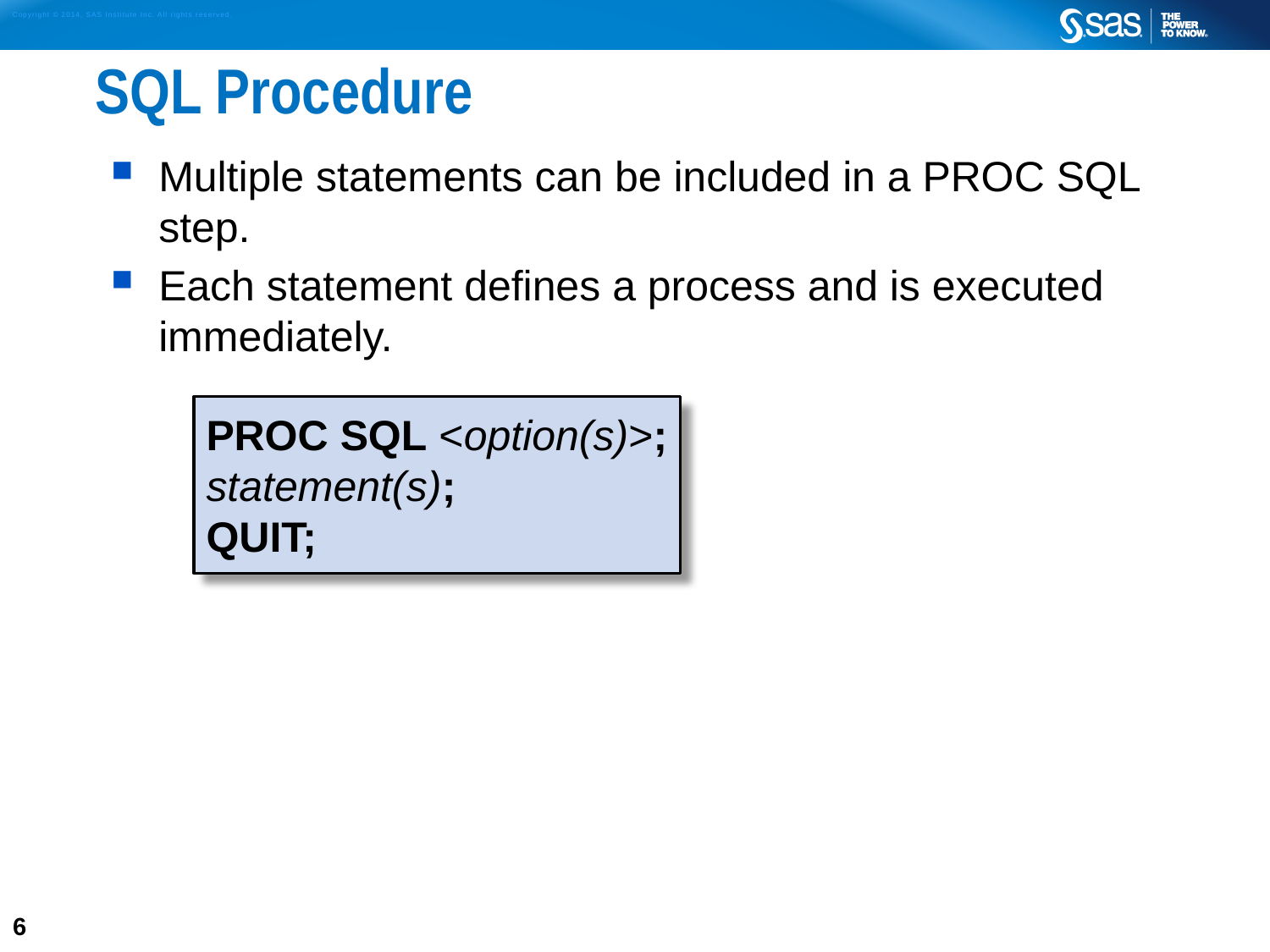

# SQL Procedure
Multiple statements can be included in a PROC SQL step.
Each statement defines a process and is executed immediately.
PROC SQL <option(s)>;
statement(s);
QUIT;